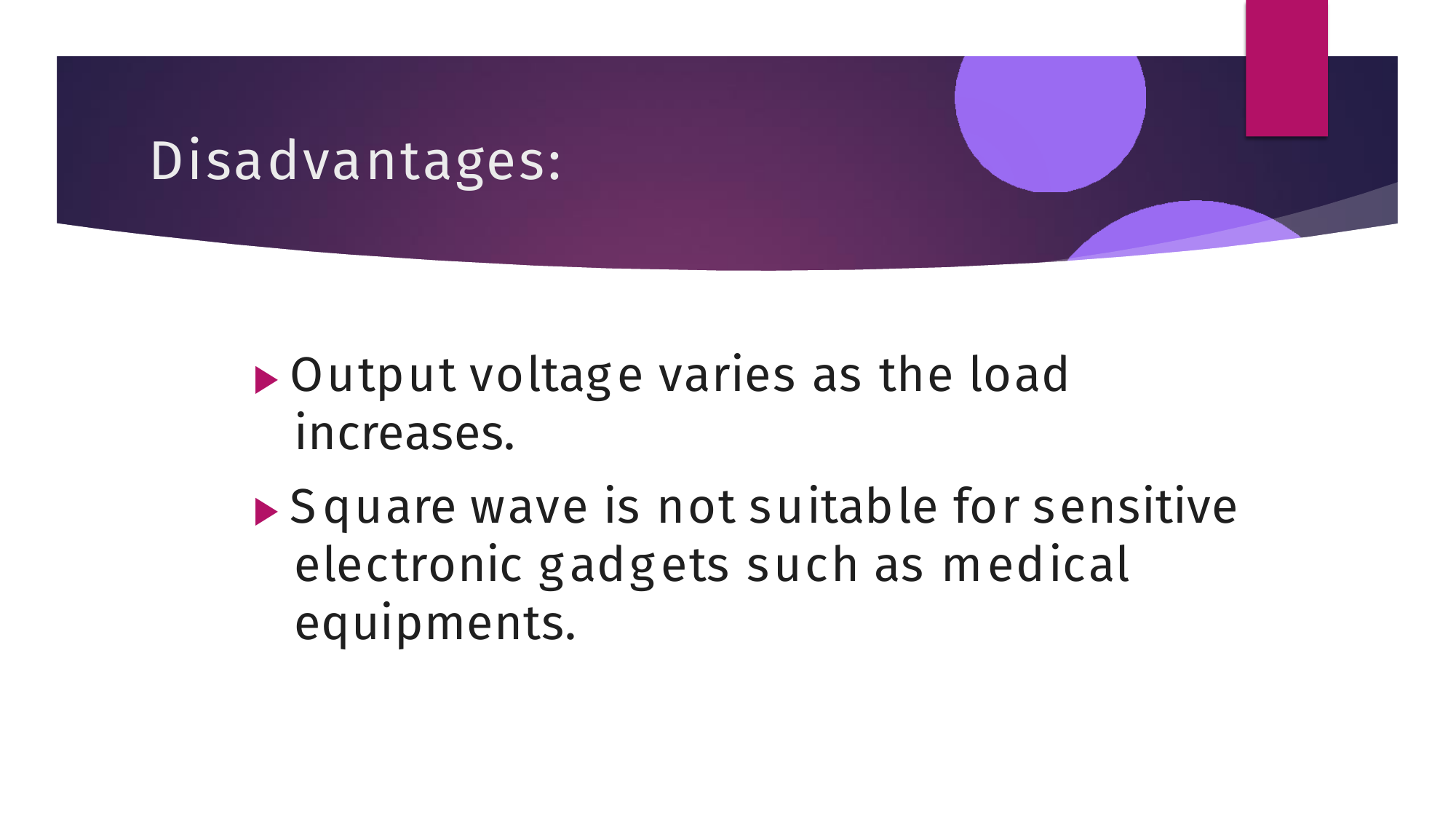

# Disadvantages:
▶ Output voltage varies as the load  increases.
▶ Square wave is not suitable for sensitive  electronic gadgets such as medical  equipments.